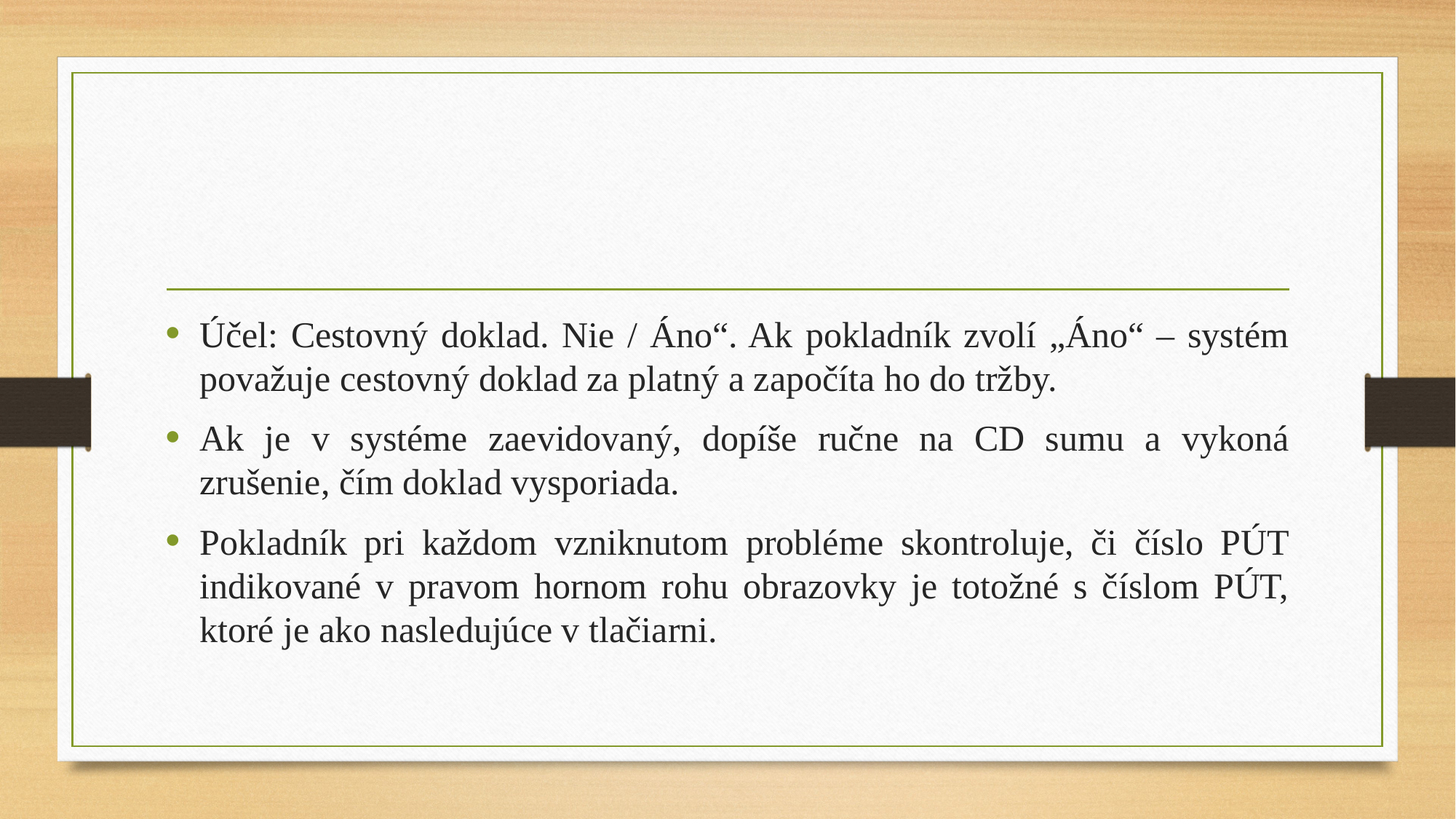

#
Účel: Cestovný doklad. Nie / Áno“. Ak pokladník zvolí „Áno“ – systém považuje cestovný doklad za platný a započíta ho do tržby.
Ak je v systéme zaevidovaný, dopíše ručne na CD sumu a vykoná zrušenie, čím doklad vysporiada.
Pokladník pri každom vzniknutom probléme skontroluje, či číslo PÚT indikované v pravom hornom rohu obrazovky je totožné s číslom PÚT, ktoré je ako nasledujúce v tlačiarni.